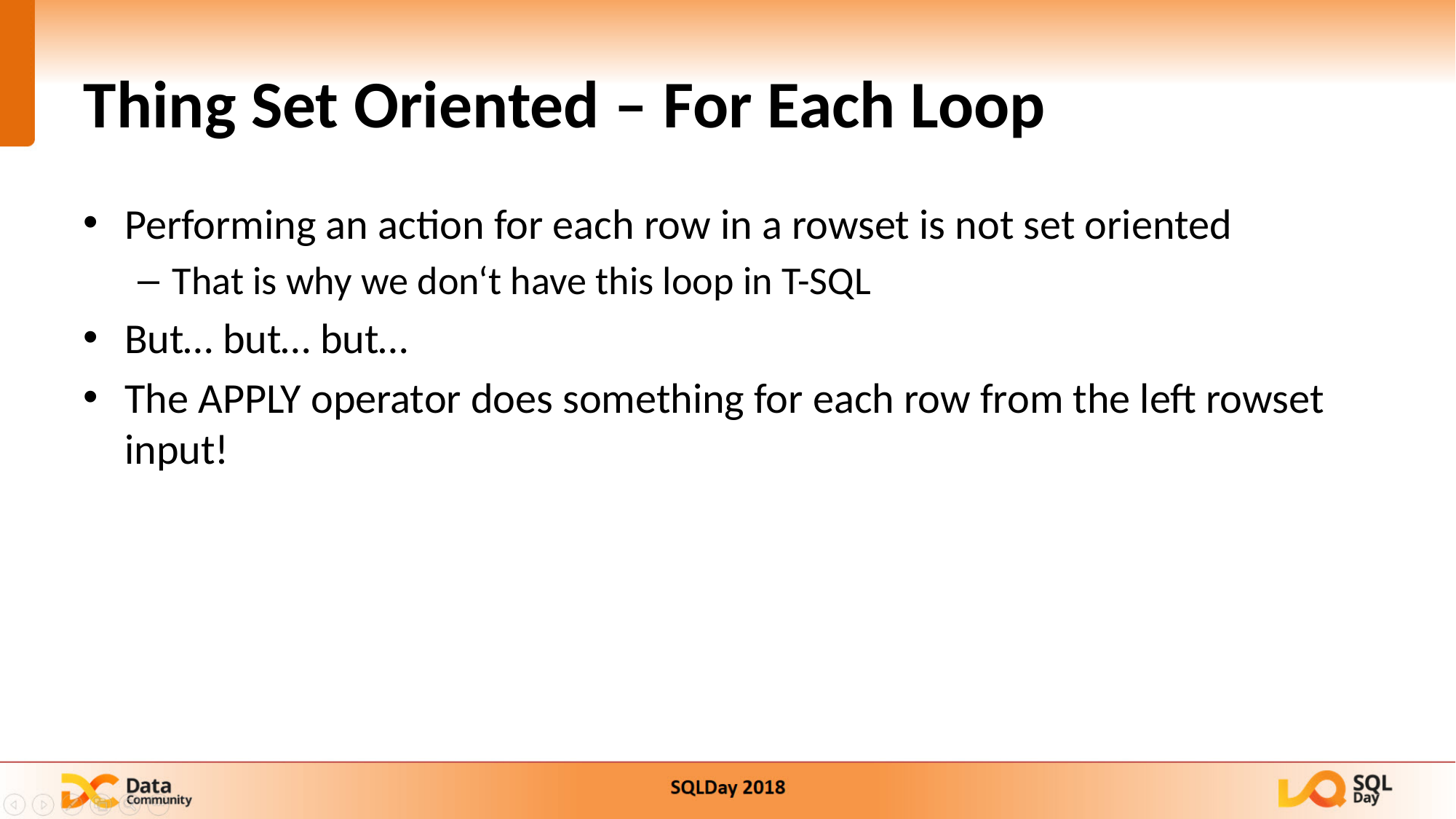

# Thing Set Oriented – For Each Loop
Performing an action for each row in a rowset is not set oriented
That is why we don‘t have this loop in T-SQL
But… but… but…
The APPLY operator does something for each row from the left rowset input!